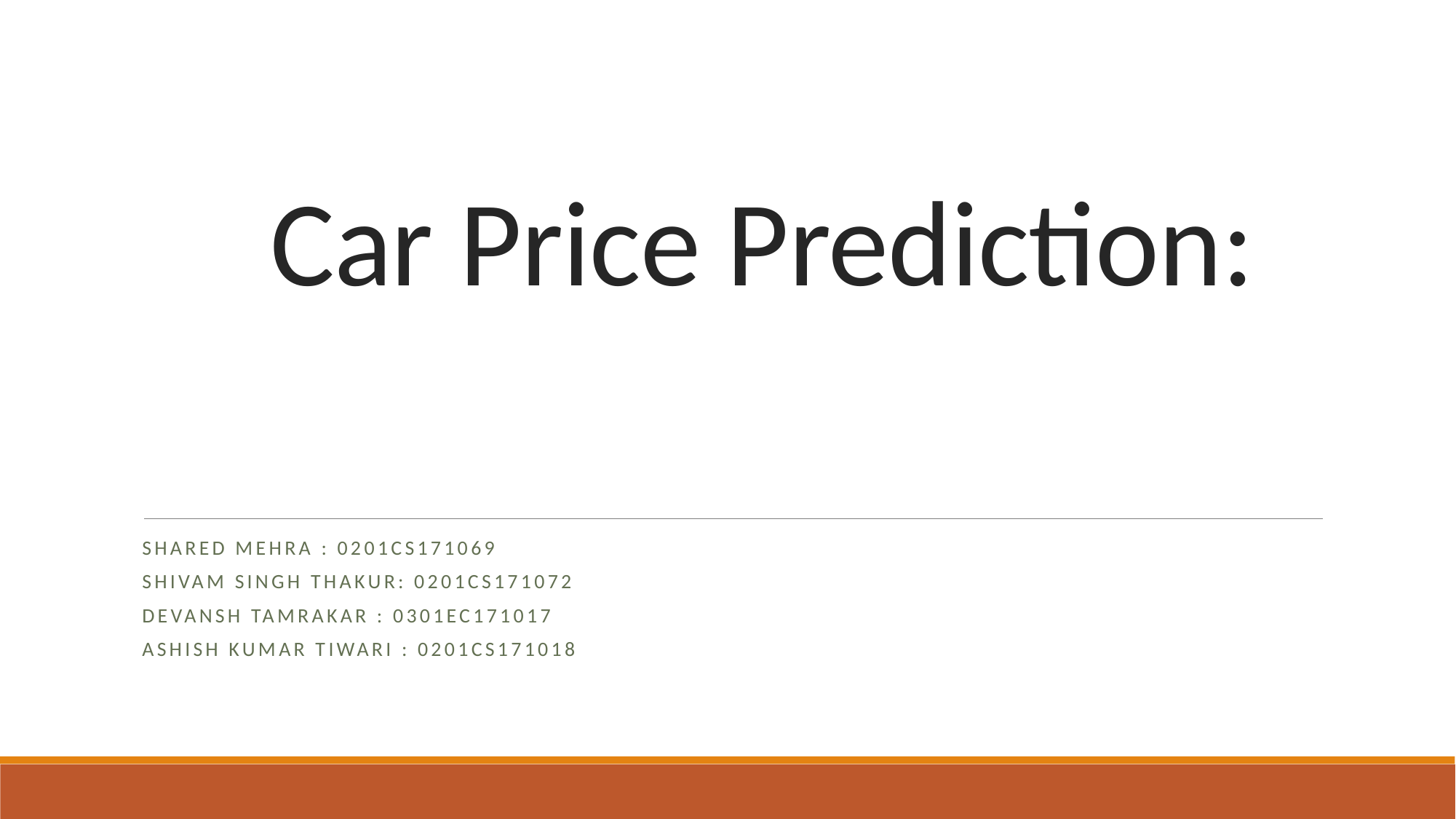

# Car Price Prediction:
Shared Mehra : 0201CS171069
Shivam singh thakur: 0201CS171072
Devansh Tamrakar : 0301EC171017
Ashish Kumar Tiwari : 0201CS171018